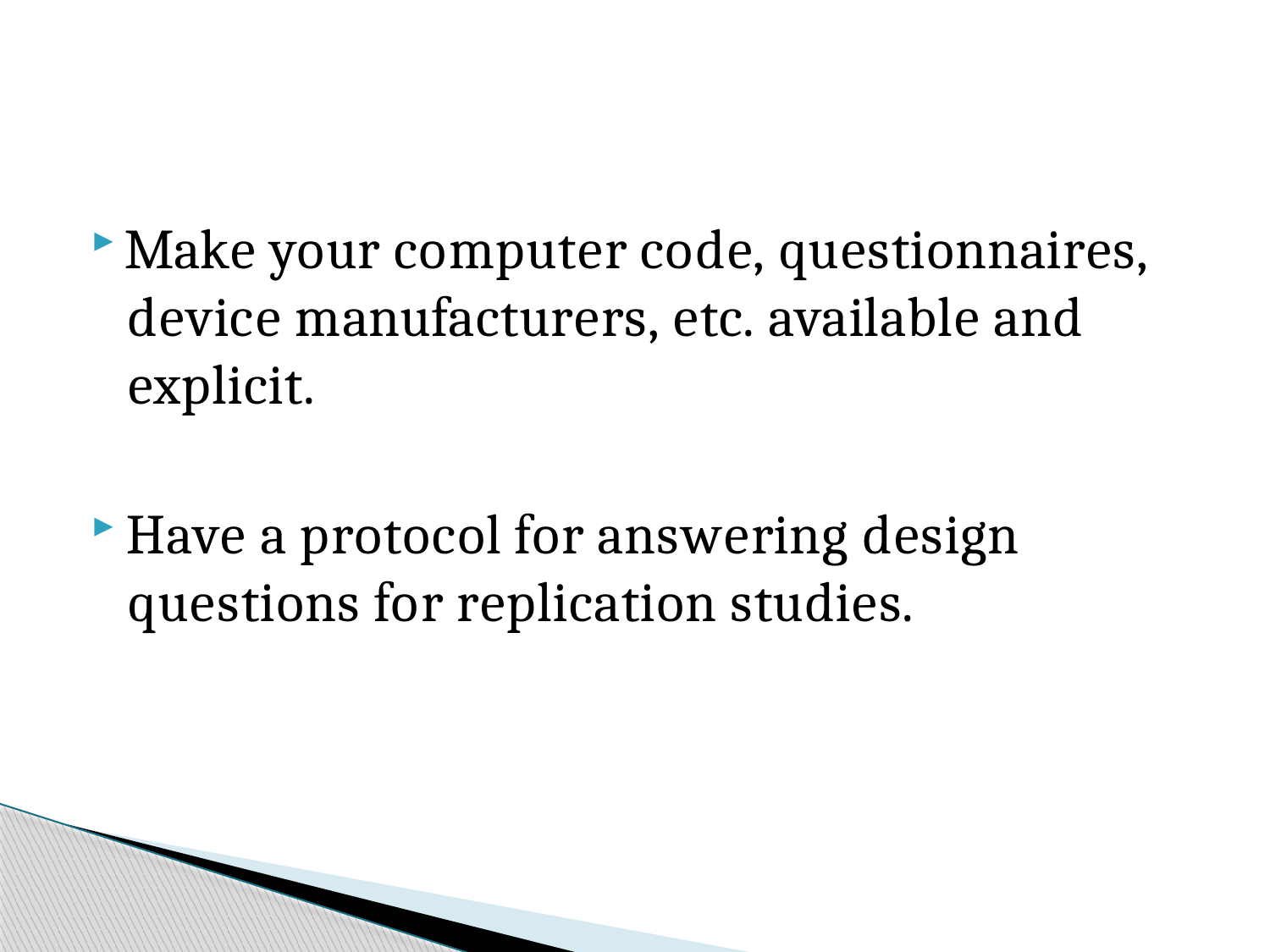

#
Make your computer code, questionnaires, device manufacturers, etc. available and explicit.

Have a protocol for answering design questions for replication studies.